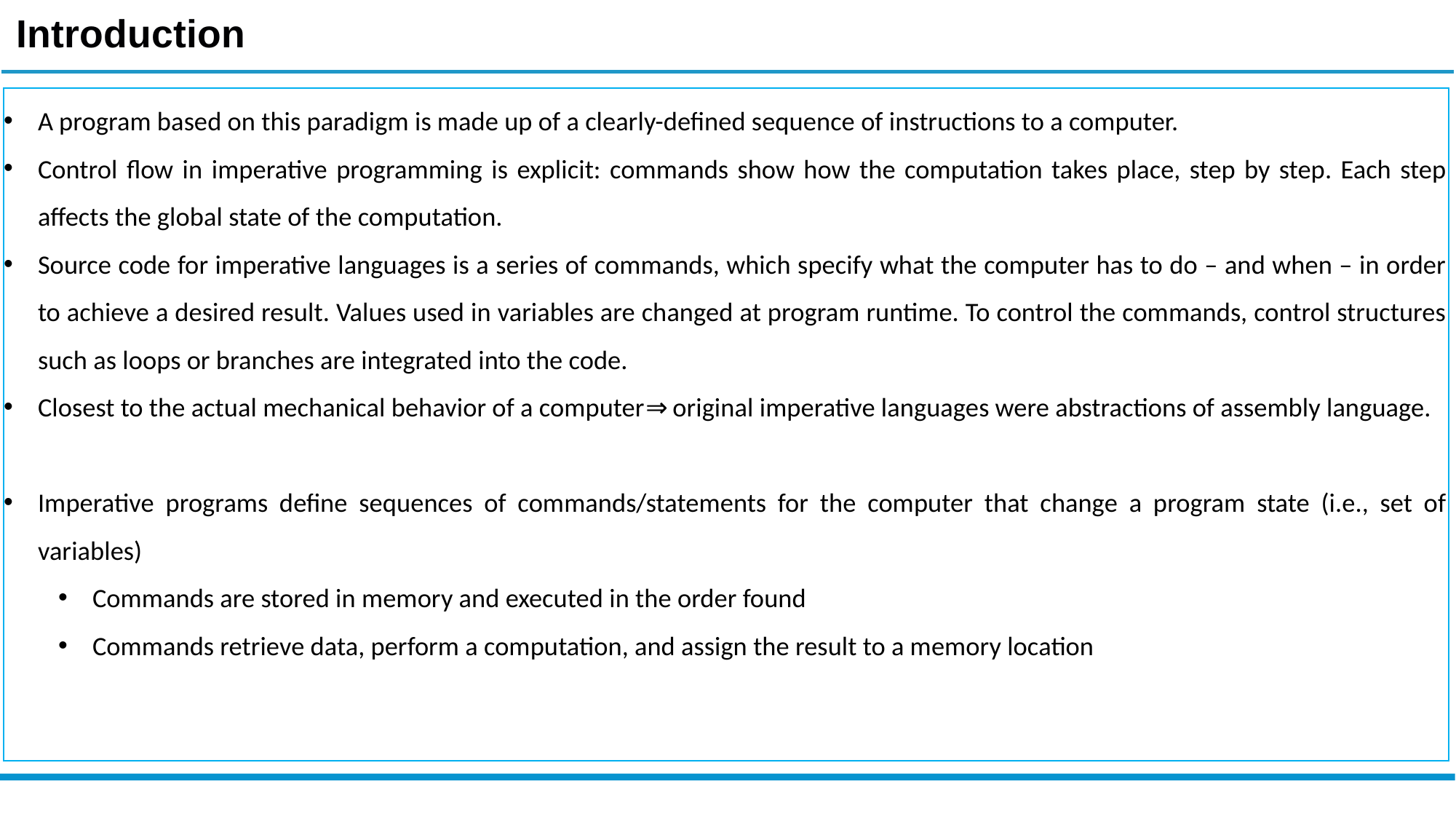

Introduction

A program based on this paradigm is made up of a clearly-defined sequence of instructions to a computer.
Control flow in imperative programming is explicit: commands show how the computation takes place, step by step. Each step affects the global state of the computation.
Source code for imperative languages is a series of commands, which specify what the computer has to do – and when – in order to achieve a desired result. Values used in variables are changed at program runtime. To control the commands, control structures such as loops or branches are integrated into the code.
Closest to the actual mechanical behavior of a computer⇒ original imperative languages were abstractions of assembly language.

Imperative programs define sequences of commands/statements for the computer that change a program state (i.e., set of variables)
Commands are stored in memory and executed in the order found
Commands retrieve data, perform a computation, and assign the result to a memory location